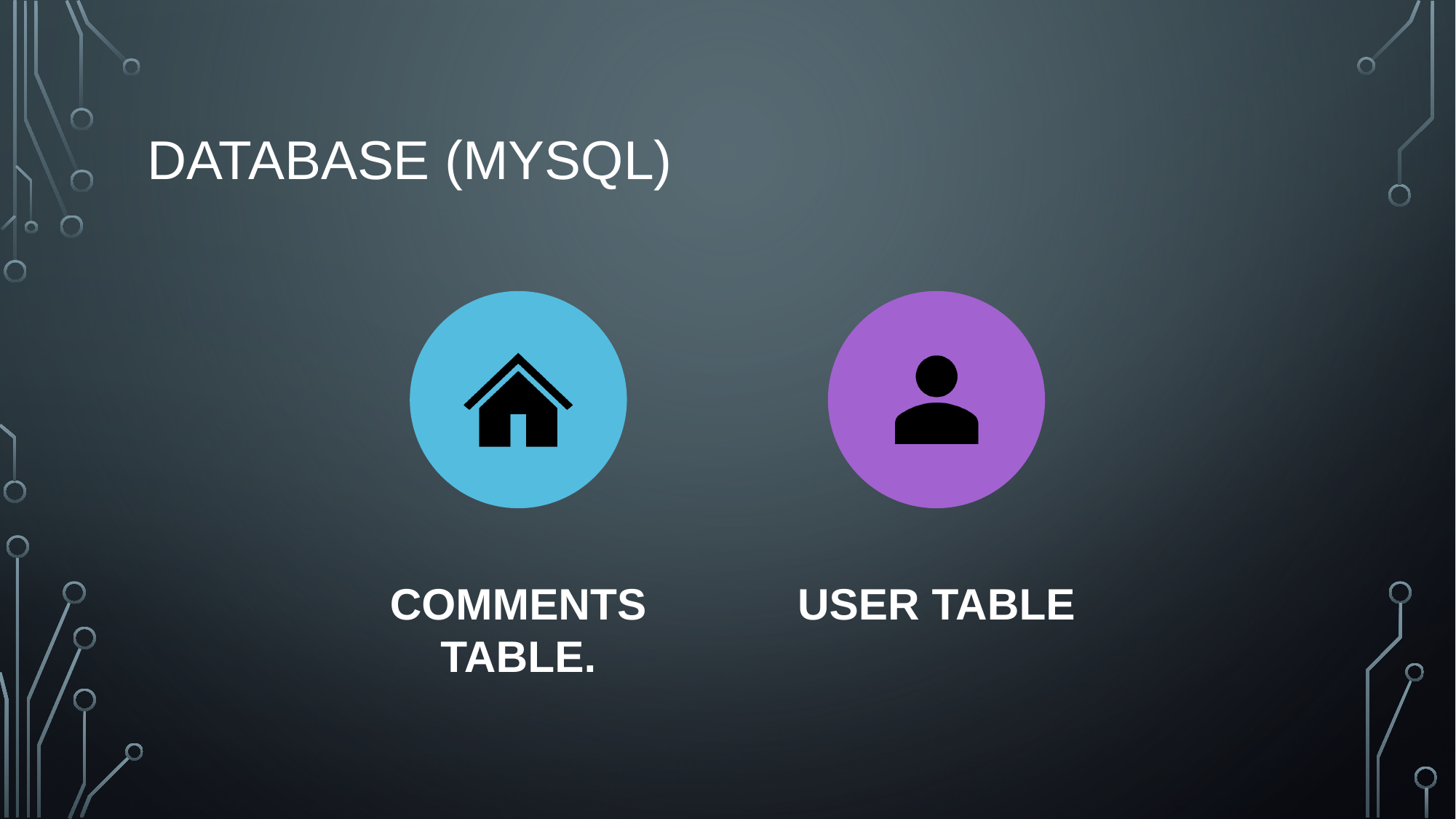

# Database (Mysql)
Comments Table.
User Table